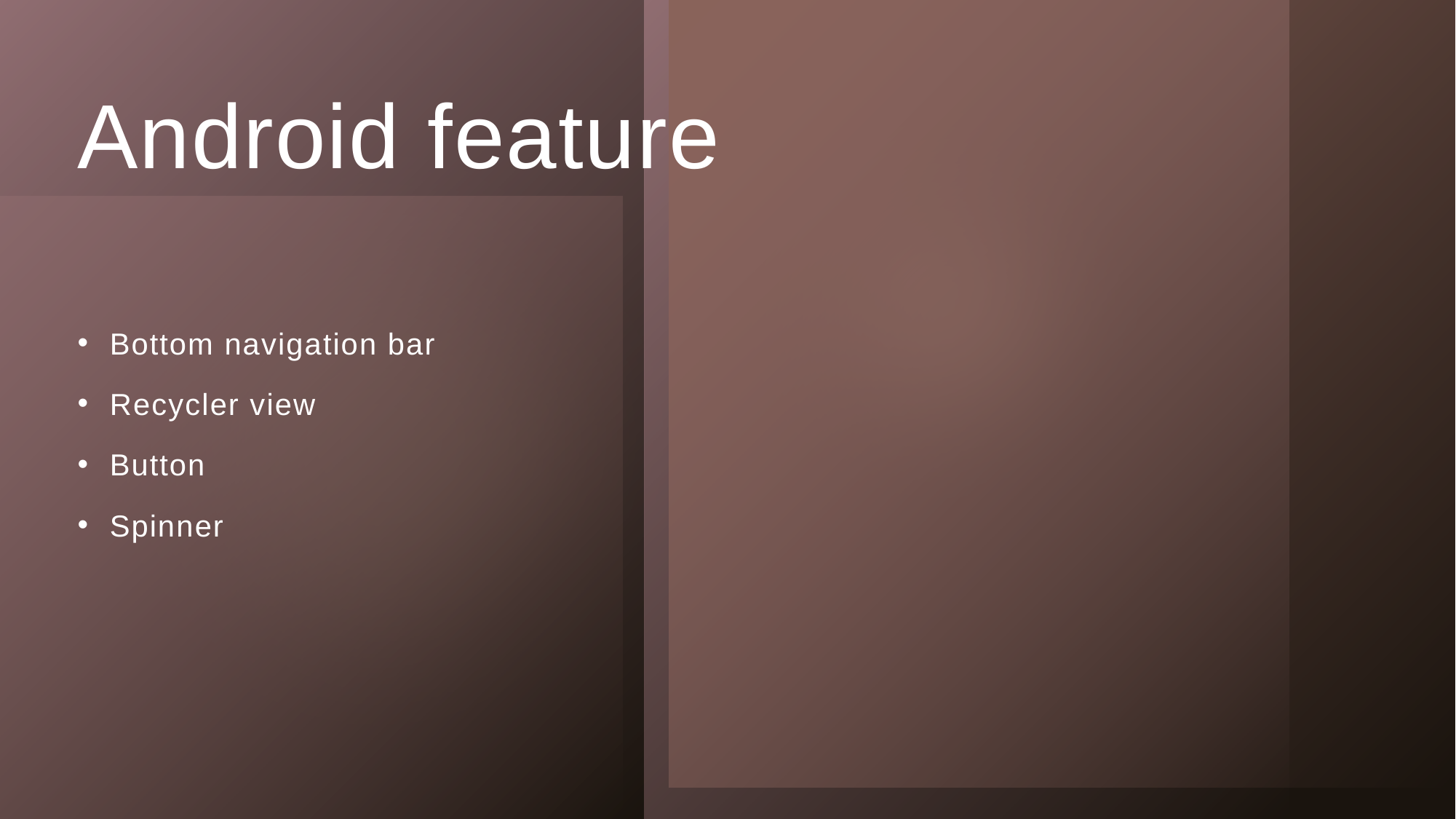

# Android feature
Bottom navigation bar
Recycler view
Button
Spinner